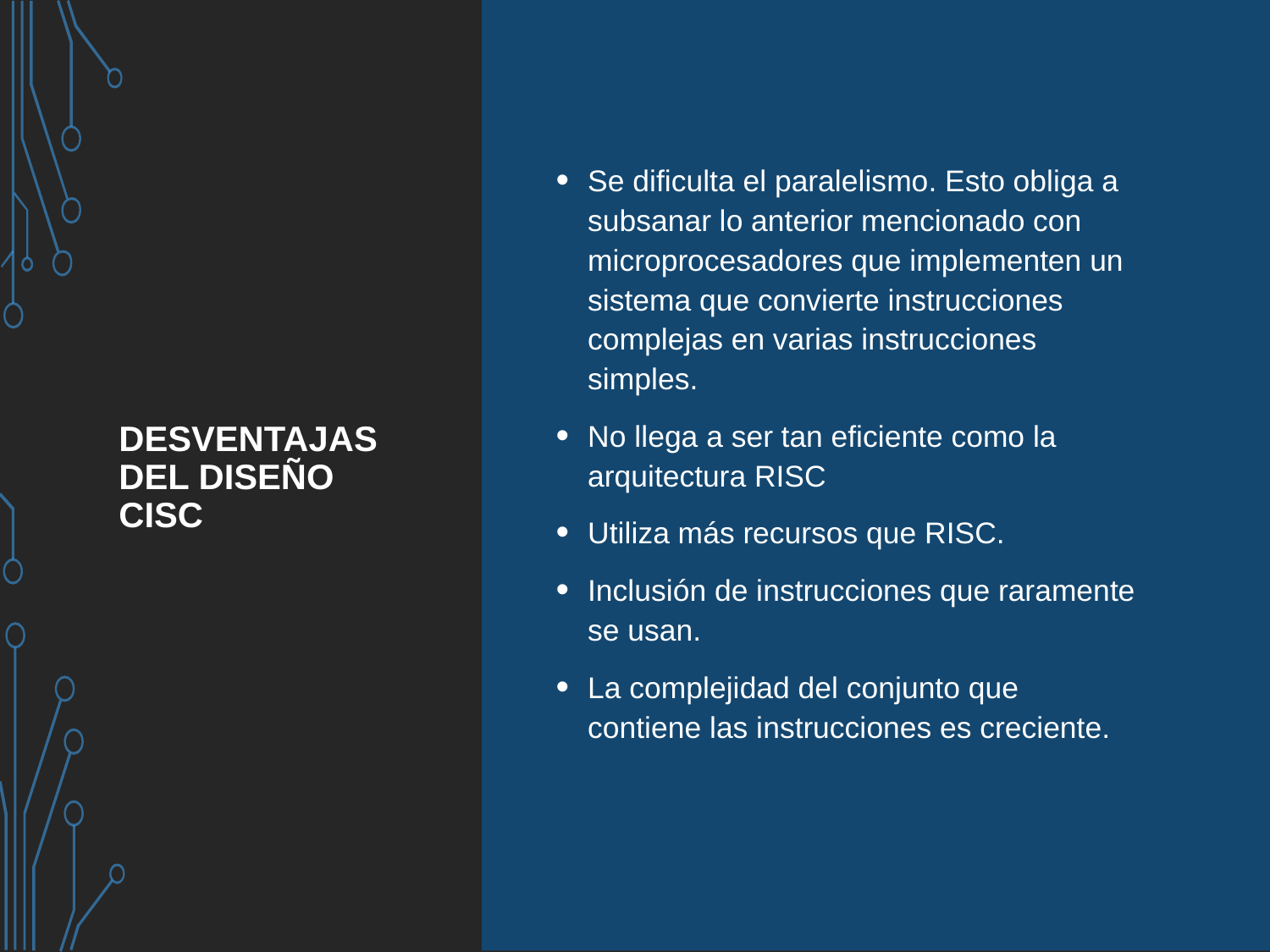

# Desventajas del diseño CISC
Se dificulta el paralelismo. Esto obliga a subsanar lo anterior mencionado con microprocesadores que implementen un sistema que convierte instrucciones complejas en varias instrucciones simples.
No llega a ser tan eficiente como la arquitectura RISC
Utiliza más recursos que RISC.
Inclusión de instrucciones que raramente se usan.
La complejidad del conjunto que contiene las instrucciones es creciente.